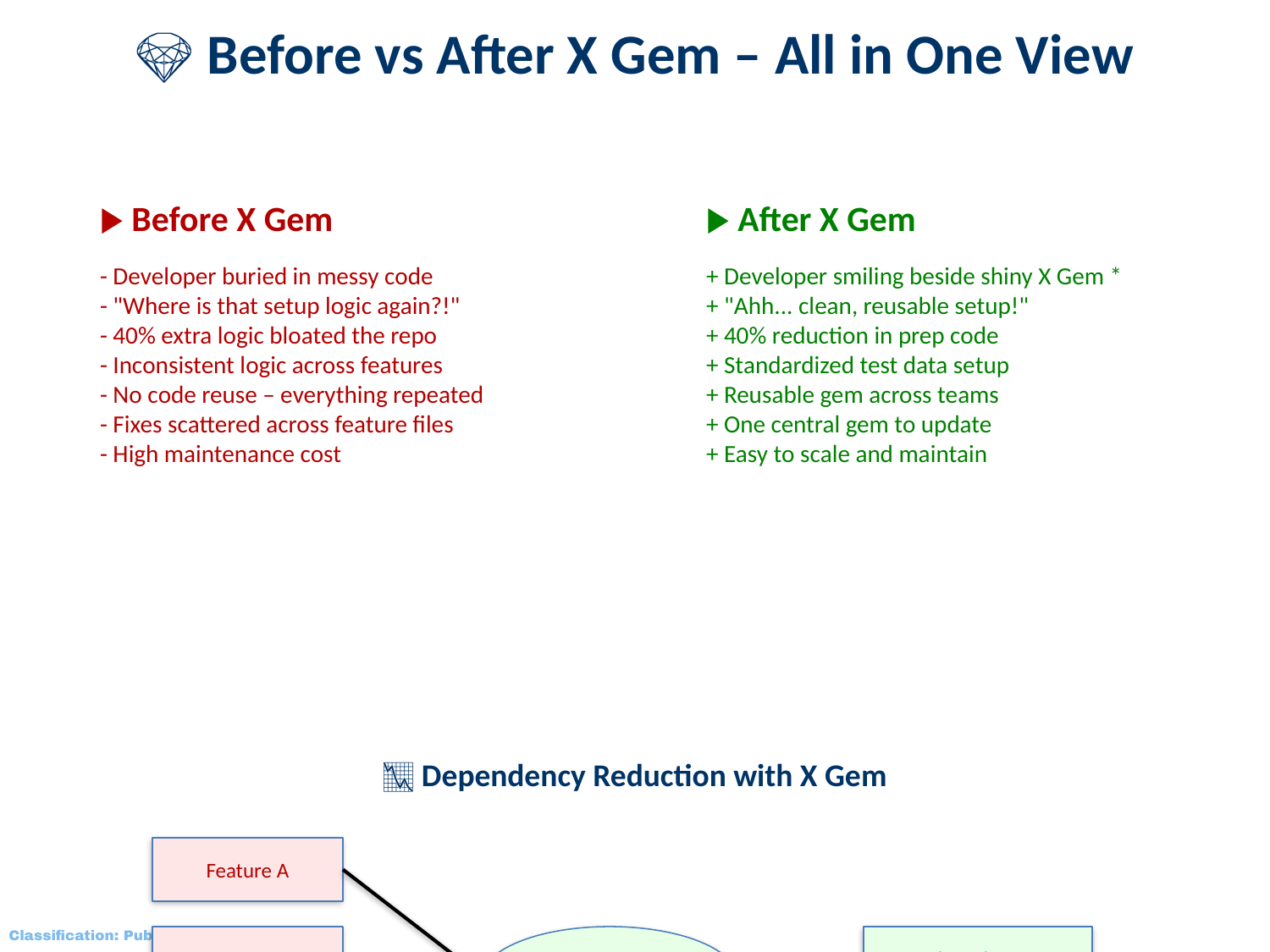

💎 Before vs After X Gem – All in One View

▶ Before X Gem
- Developer buried in messy code
- "Where is that setup logic again?!"
- 40% extra logic bloated the repo
- Inconsistent logic across features
- No code reuse – everything repeated
- Fixes scattered across feature files
- High maintenance cost

▶ After X Gem
+ Developer smiling beside shiny X Gem *
+ "Ahh... clean, reusable setup!"
+ 40% reduction in prep code
+ Standardized test data setup
+ Reusable gem across teams
+ One central gem to update
+ Easy to scale and maintain
📉 Dependency Reduction with X Gem
Feature A
Feature B
💎 X Gem
1 shared setup
Feature C